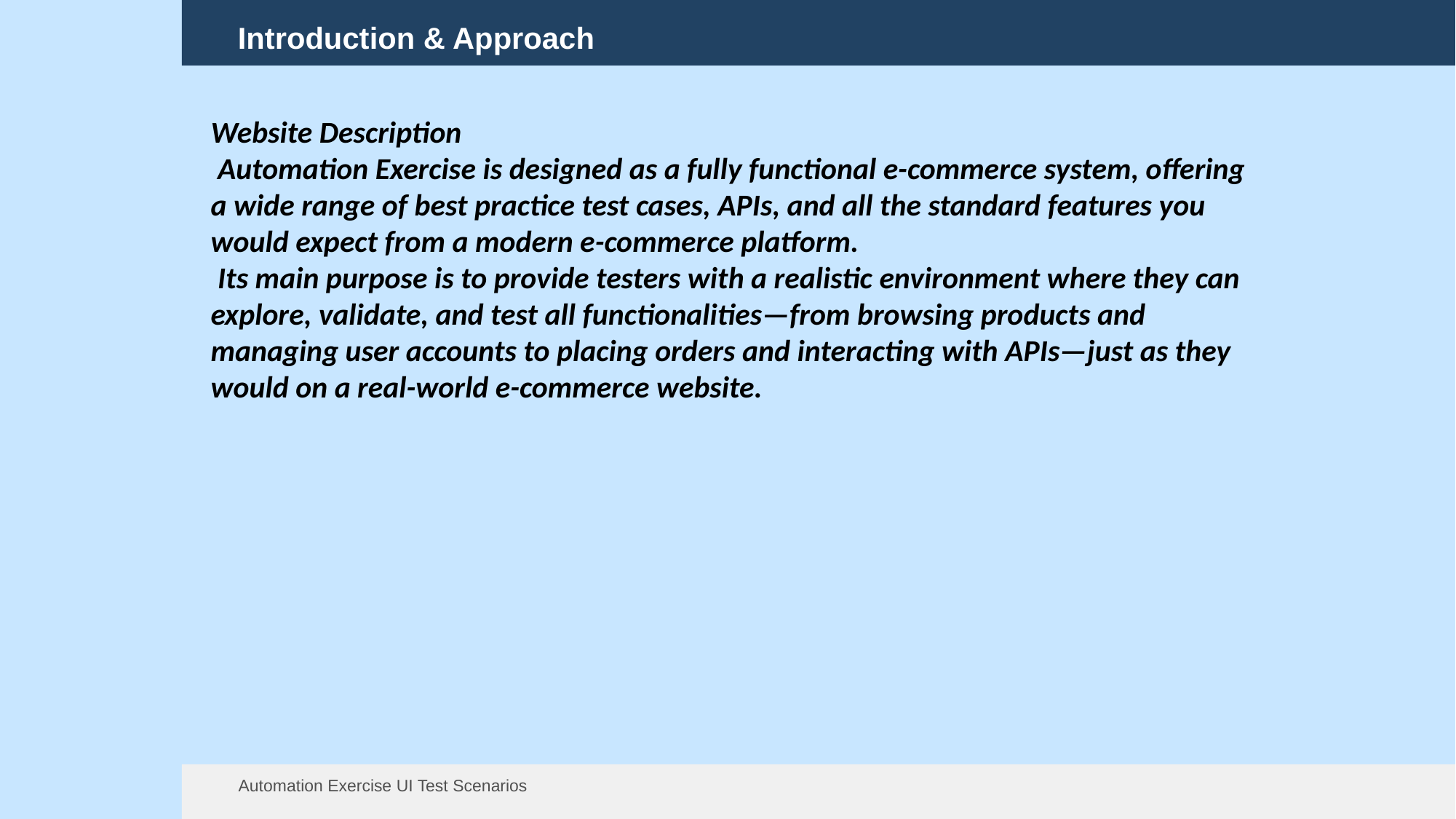

Introduction & Approach
Website Description
 Automation Exercise is designed as a fully functional e-commerce system, offering a wide range of best practice test cases, APIs, and all the standard features you would expect from a modern e-commerce platform.
 Its main purpose is to provide testers with a realistic environment where they can explore, validate, and test all functionalities—from browsing products and managing user accounts to placing orders and interacting with APIs—just as they would on a real-world e-commerce website.

Automation Exercise UI Test Scenarios
13 Aug 2025